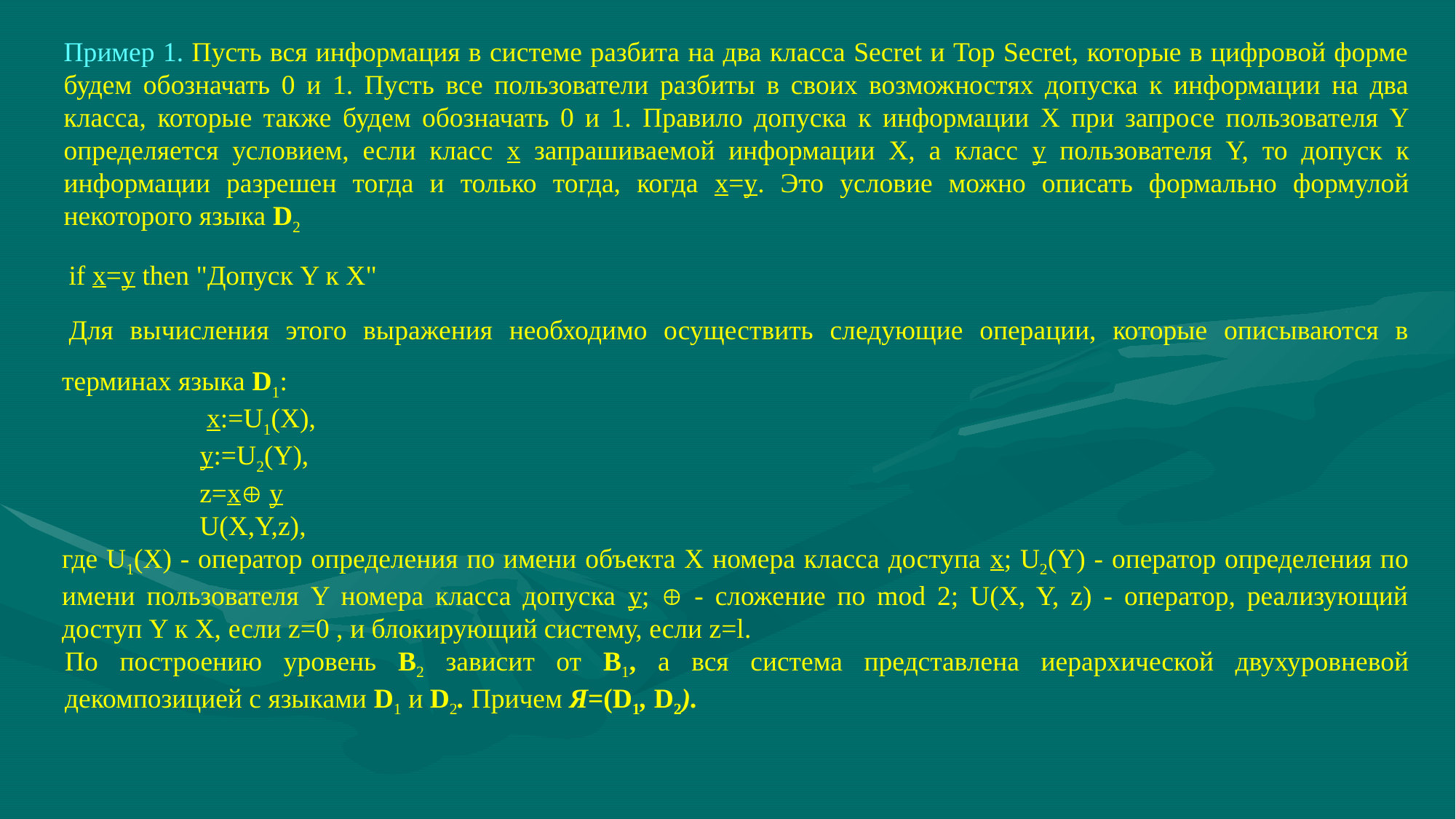

Пример 1. Пусть вся информация в системе разбита на два класса Secret и Тор Secret, которые в цифровой форме будем обозначать 0 и 1. Пусть все пользователи разбиты в своих возможностях допуска к информации на два класса, которые также будем обозначать 0 и 1. Правило допуска к информации X при запросе пользователя Y определяется условием, если класс х запрашиваемой информации X, а класс у пользователя Y, то допуск к информации разрешен тогда и только тогда, когда x=y. Это условие можно описать формально формулой некоторого языка D2
 if x=y then "Допуск Y к X"
 Для вычисления этого выражения необходимо осуществить следующие операции, которые описываются в терминах языка D1:
 x:=U1(X),
y:=U2(Y),
z=x⊕ y
U(X,Y,z),
где U1(X) - оператор определения по имени объекта X номера класса доступа х; U2(Y) - оператор определения по имени пользователя Y номера класса допуска у; ⊕ - сложение по mod 2; U(X, Y, z) - оператор, реализующий доступ Y к X, если z=0 , и блокирующий систему, если z=l.
По построению уровень B2 зависит от B1, а вся система представлена иерархической двухуровневой декомпозицией с языками D1 и D2. Причем Я=(D1, D2).